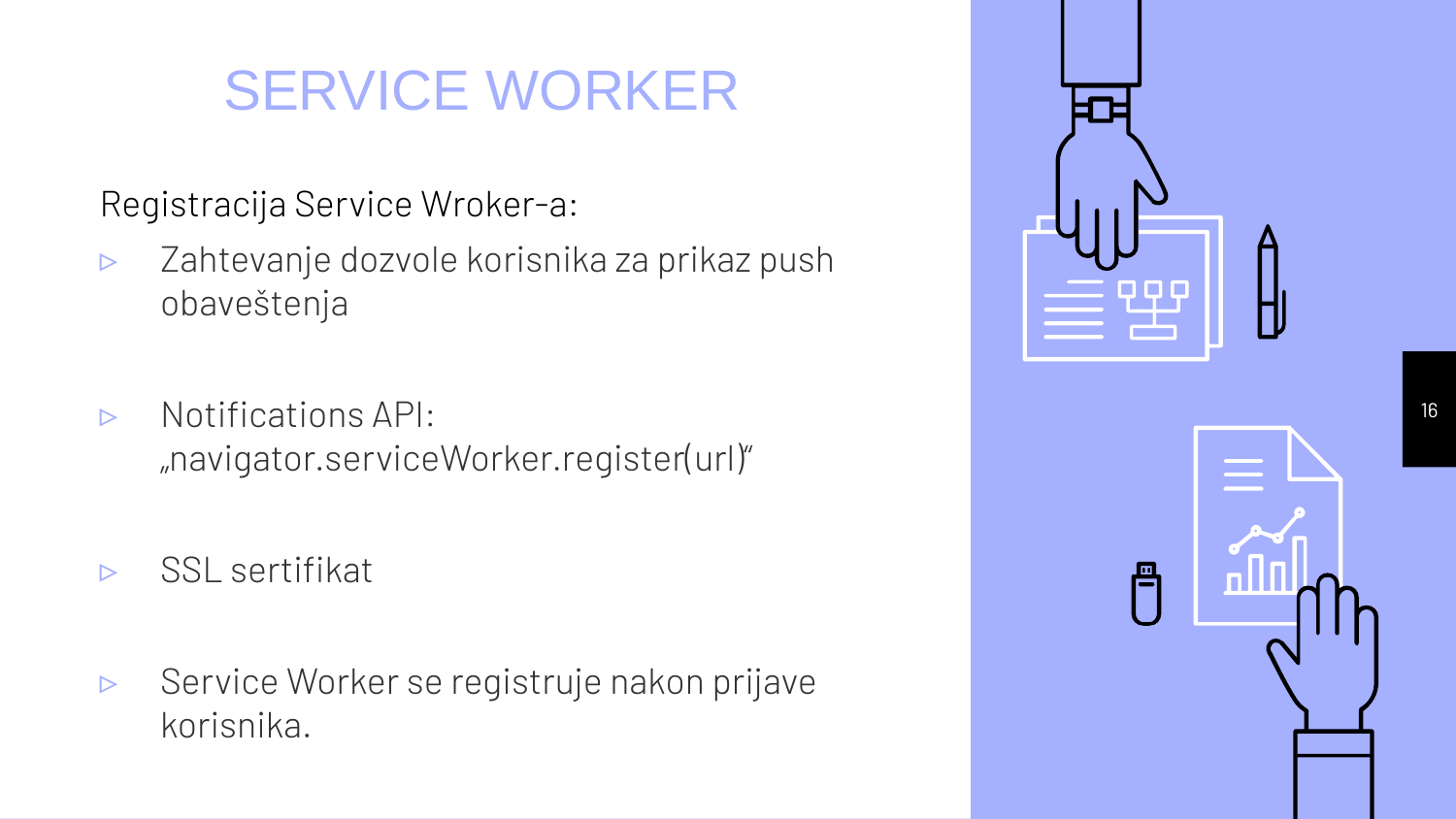

# SERVICE WORKER
Registracija Service Wroker-a:
Zahtevanje dozvole korisnika za prikaz push obaveštenja

Notifications API: „navigator.serviceWorker.register(url)“

SSL sertifikat

Service Worker se registruje nakon prijave korisnika.

16